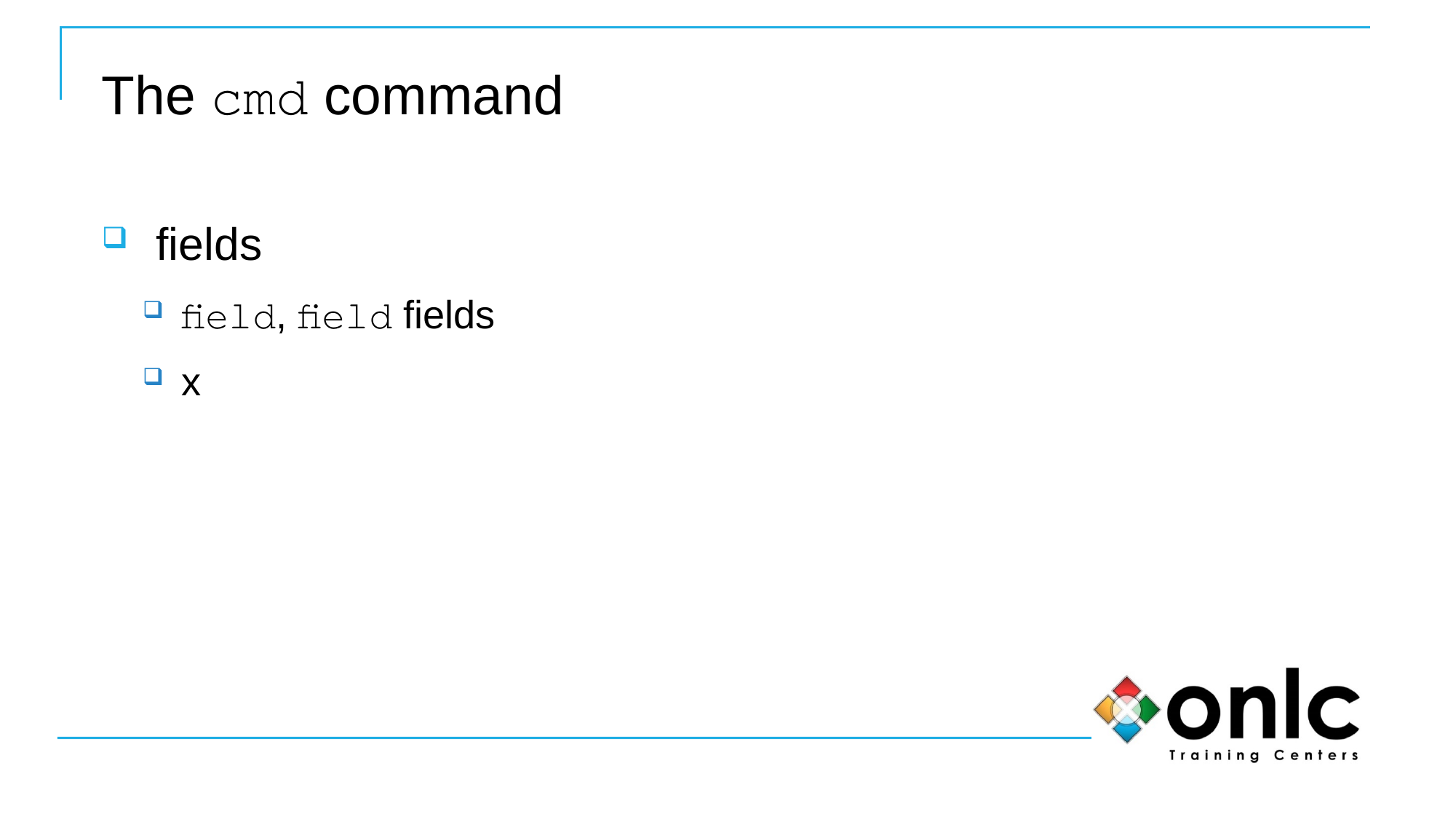

# The cmd command
fields
field, field fields
x